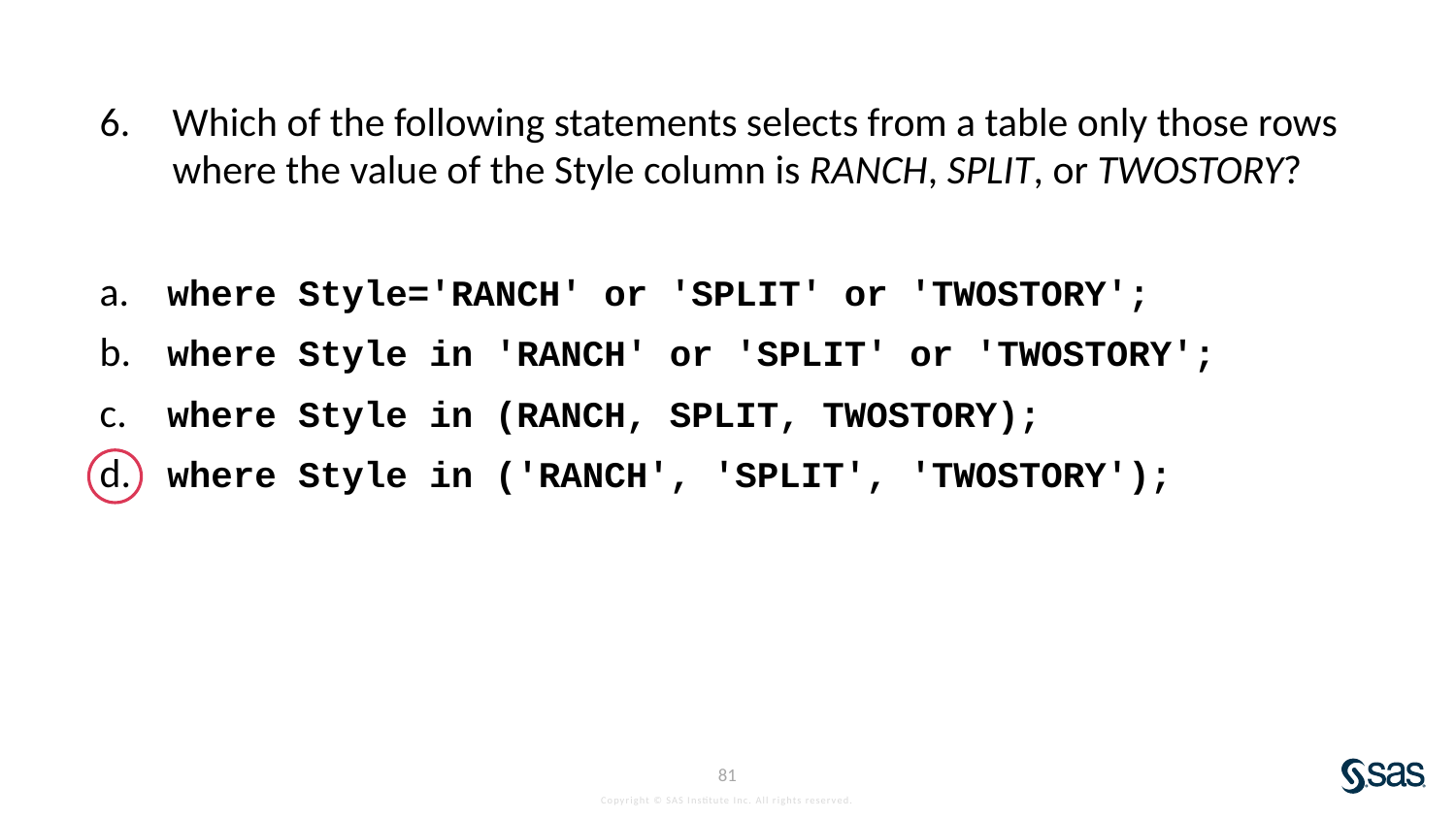

Which of the following statements selects from a table only those rows where the value of the Style column is RANCH, SPLIT, or TWOSTORY?

 where Style='RANCH' or 'SPLIT' or 'TWOSTORY';
 where Style in 'RANCH' or 'SPLIT' or 'TWOSTORY';
 where Style in (RANCH, SPLIT, TWOSTORY);
 where Style in ('RANCH', 'SPLIT', 'TWOSTORY');